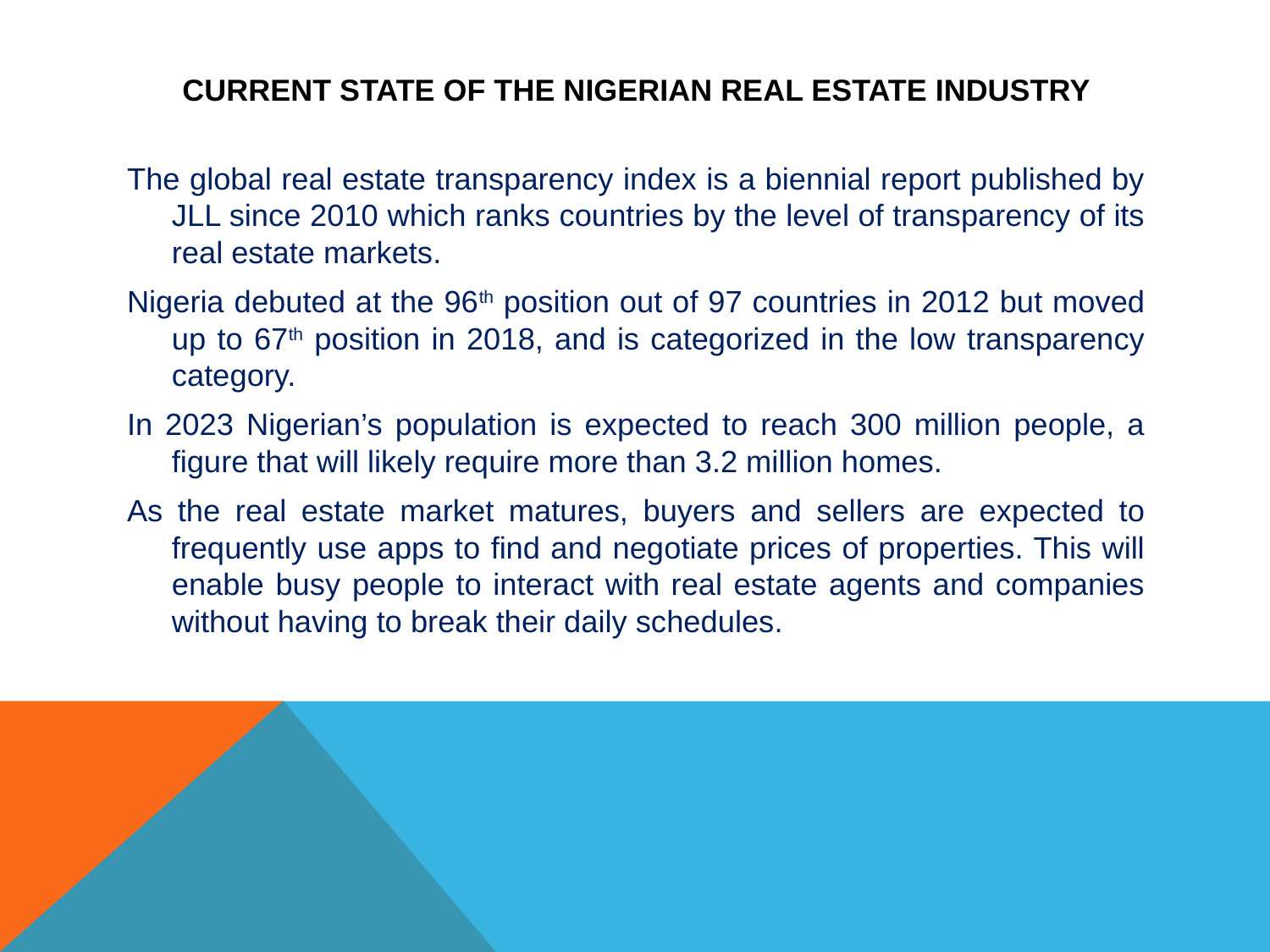

# CURRENT STATE OF THE NIGERIAN REAL ESTATE INDUSTRY
The global real estate transparency index is a biennial report published by JLL since 2010 which ranks countries by the level of transparency of its real estate markets.
Nigeria debuted at the 96th position out of 97 countries in 2012 but moved up to 67th position in 2018, and is categorized in the low transparency category.
In 2023 Nigerian’s population is expected to reach 300 million people, a figure that will likely require more than 3.2 million homes.
As the real estate market matures, buyers and sellers are expected to frequently use apps to find and negotiate prices of properties. This will enable busy people to interact with real estate agents and companies without having to break their daily schedules.